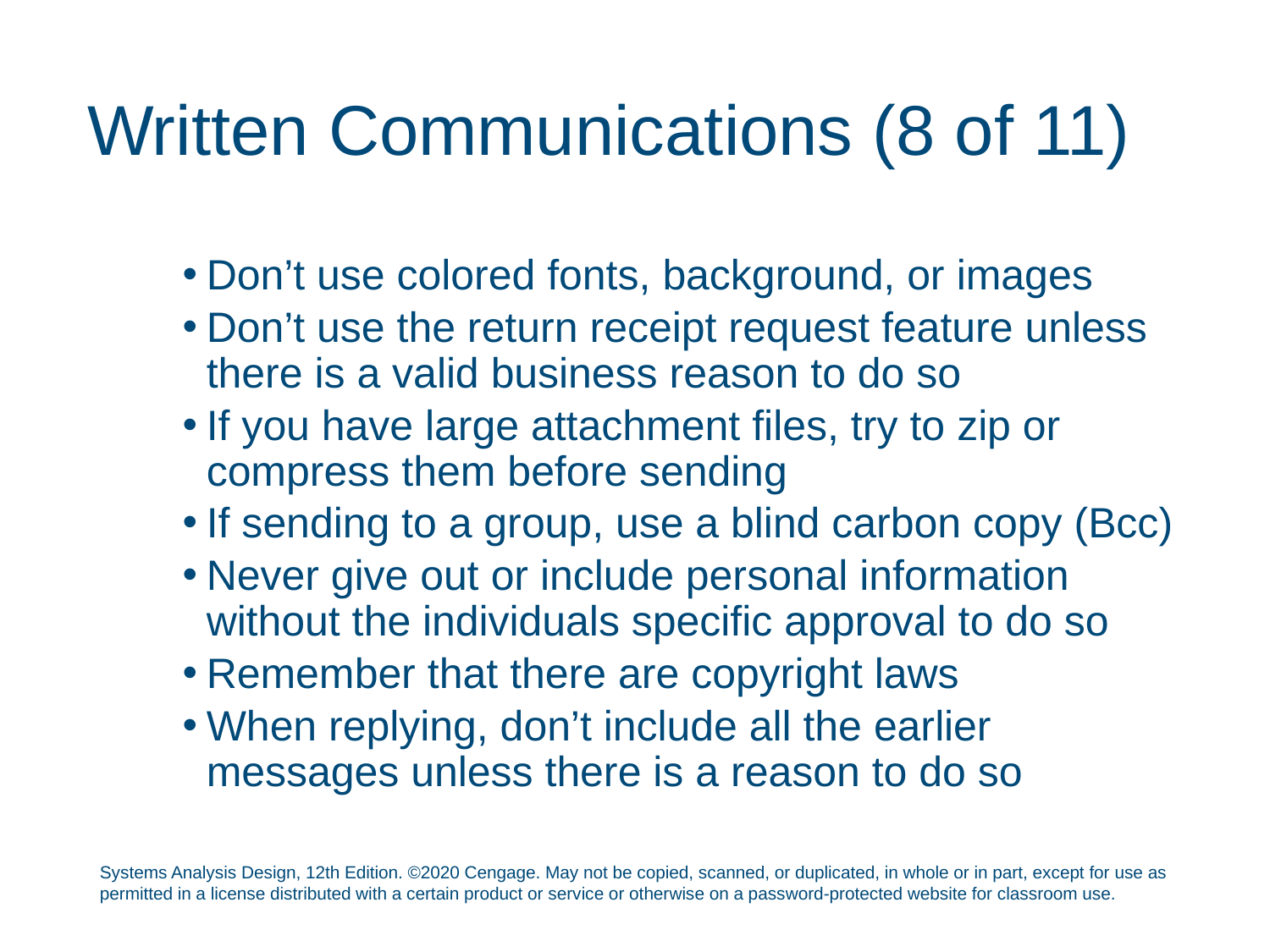

# Written Communications (8 of 11)
Don’t use colored fonts, background, or images
Don’t use the return receipt request feature unless there is a valid business reason to do so
If you have large attachment files, try to zip or compress them before sending
If sending to a group, use a blind carbon copy (Bcc)
Never give out or include personal information without the individuals specific approval to do so
Remember that there are copyright laws
When replying, don’t include all the earlier messages unless there is a reason to do so

Systems Analysis Design, 12th Edition. ©2020 Cengage. May not be copied, scanned, or duplicated, in whole or in part, except for use as permitted in a license distributed with a certain product or service or otherwise on a password-protected website for classroom use.